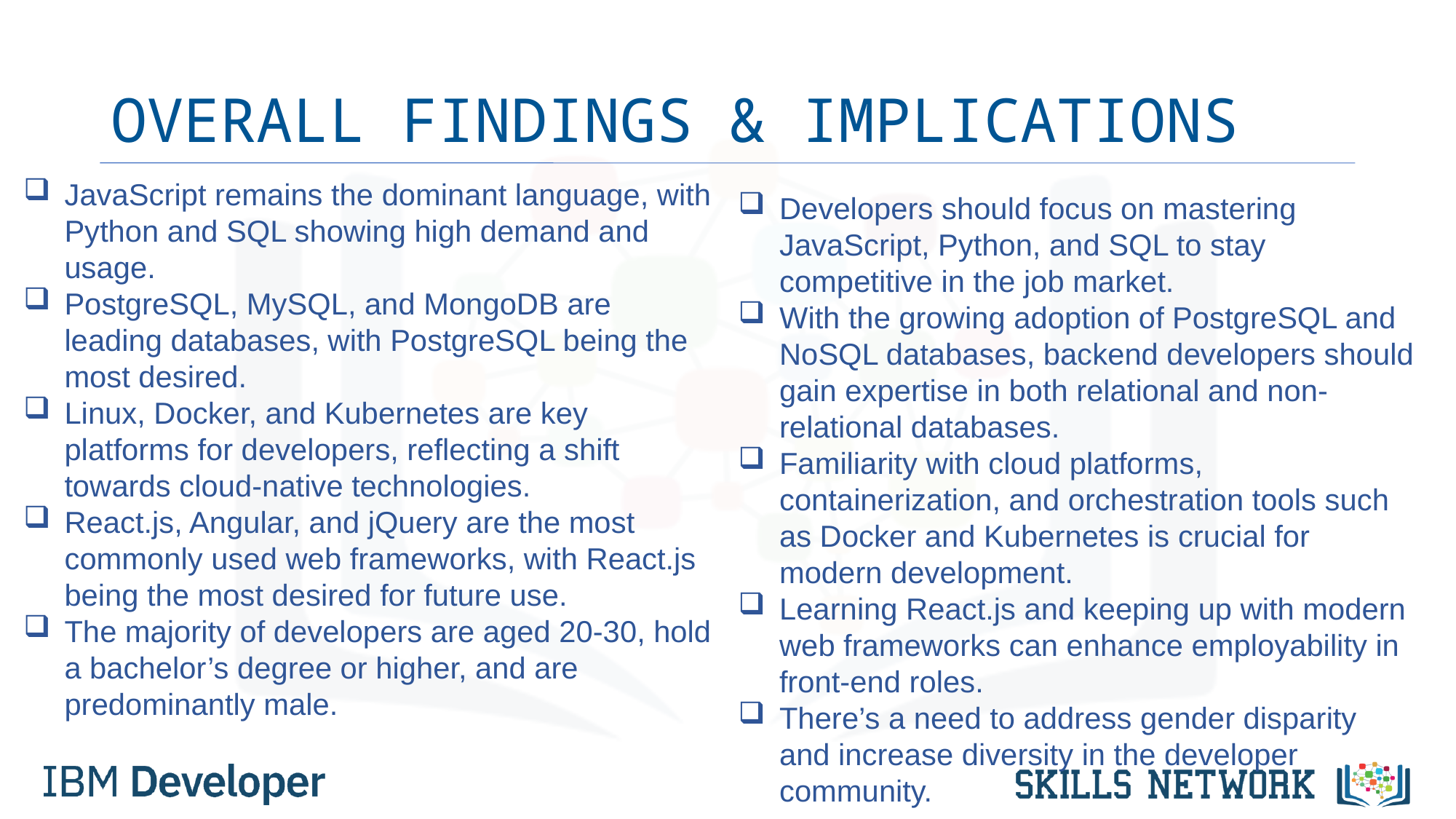

# OVERALL FINDINGS & IMPLICATIONS
Developers should focus on mastering JavaScript, Python, and SQL to stay competitive in the job market.
With the growing adoption of PostgreSQL and NoSQL databases, backend developers should gain expertise in both relational and non-relational databases.
Familiarity with cloud platforms, containerization, and orchestration tools such as Docker and Kubernetes is crucial for modern development.
Learning React.js and keeping up with modern web frameworks can enhance employability in front-end roles.
There’s a need to address gender disparity and increase diversity in the developer community.
JavaScript remains the dominant language, with Python and SQL showing high demand and usage.
PostgreSQL, MySQL, and MongoDB are leading databases, with PostgreSQL being the most desired.
Linux, Docker, and Kubernetes are key platforms for developers, reflecting a shift towards cloud-native technologies.
React.js, Angular, and jQuery are the most commonly used web frameworks, with React.js being the most desired for future use.
The majority of developers are aged 20-30, hold a bachelor’s degree or higher, and are predominantly male.